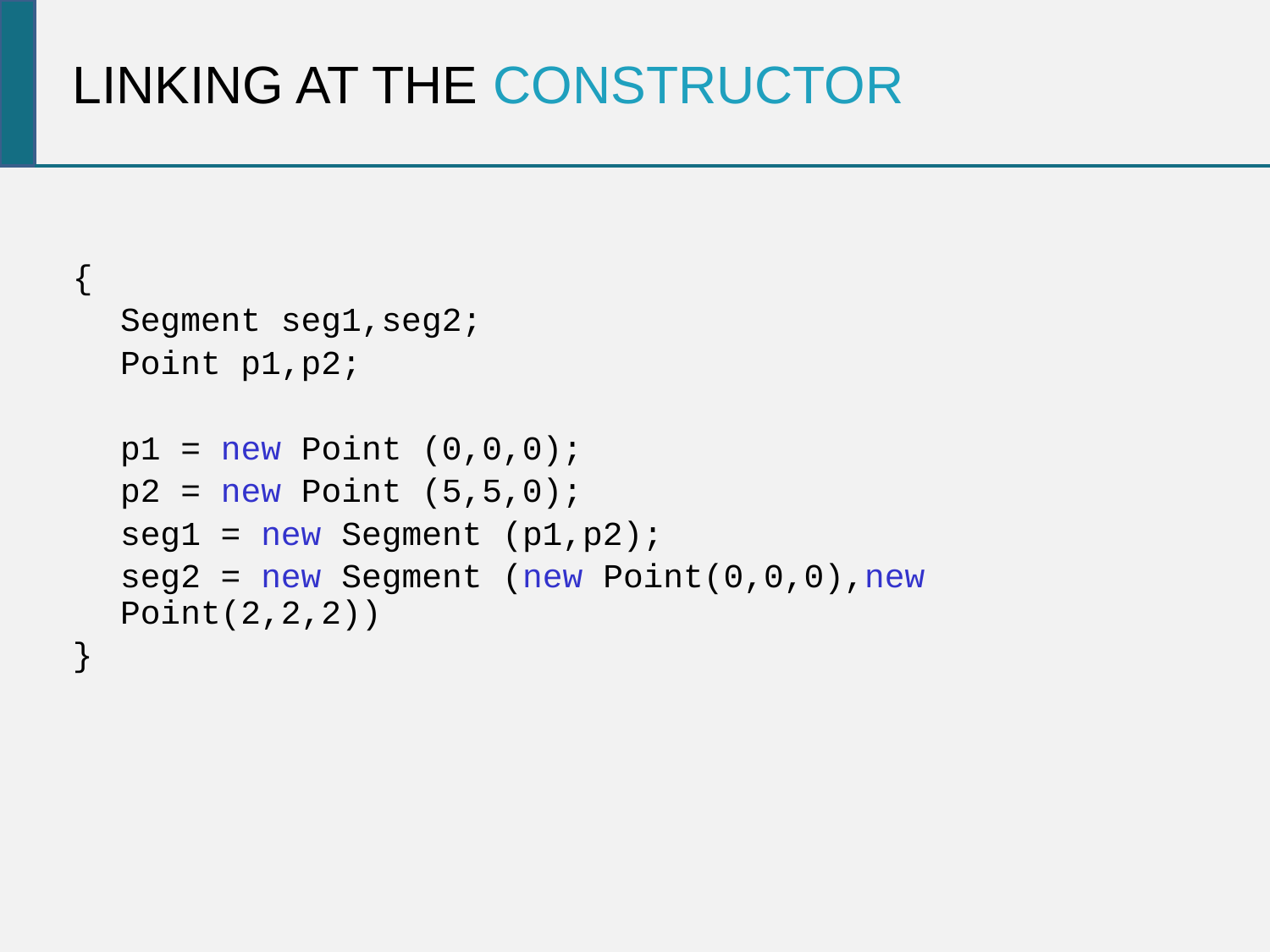

Linking at the constructor

{
	Segment seg1,seg2;
	Point p1,p2;

	p1 = new Point (0,0,0);
	p2 = new Point (5,5,0);
	seg1 = new Segment (p1,p2);
	seg2 = new Segment (new Point(0,0,0),new Point(2,2,2))
}